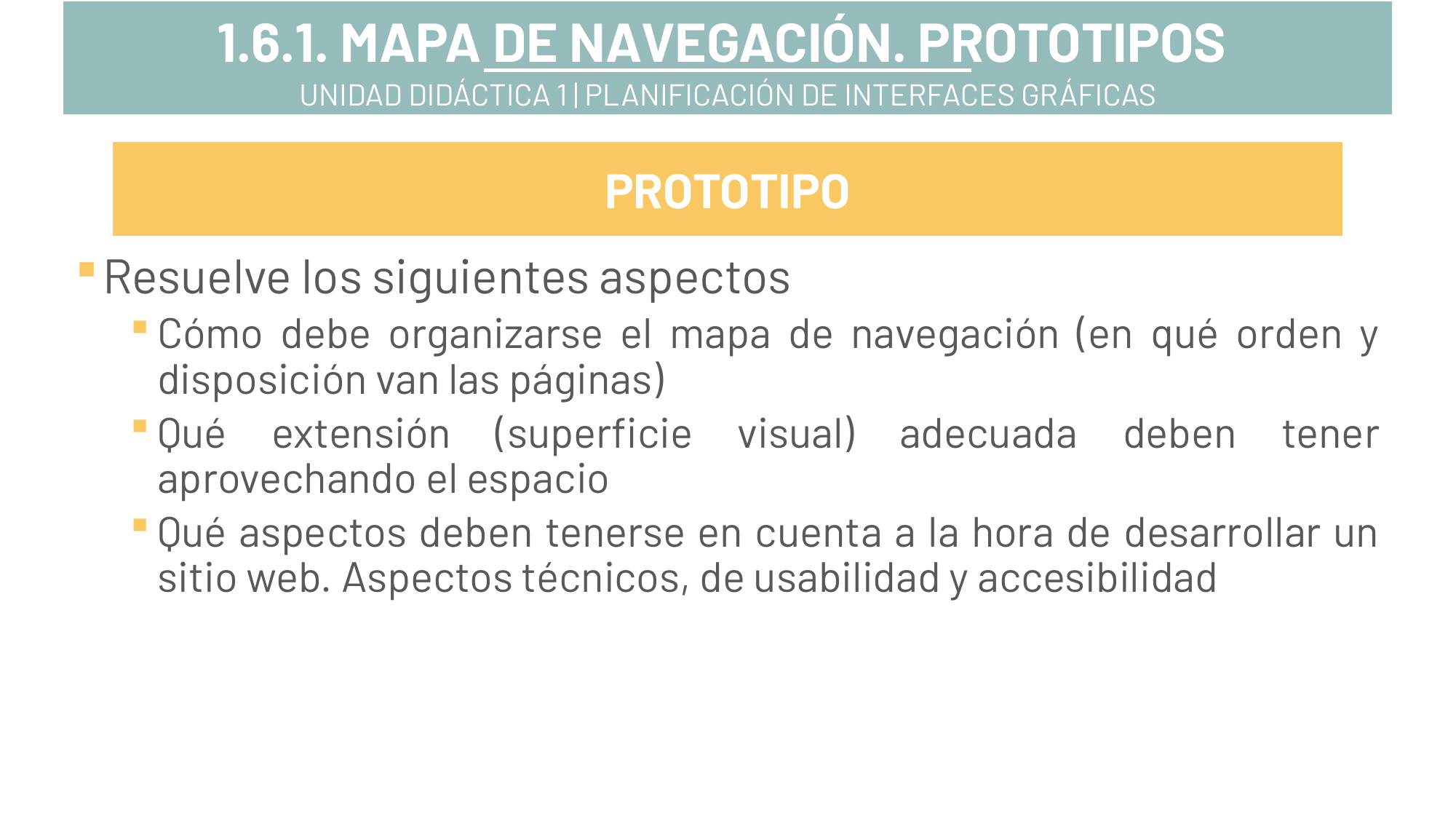

1.6.1. MAPA DE NAVEGACIÓN. PROTOTIPOS
UNIDAD DIDÁCTICA 1 | PLANIFICACIÓN DE INTERFACES GRÁFICAS
PROTOTIPO

Resuelve los siguientes aspectos
Cómo debe organizarse el mapa de navegación (en qué orden y disposición van las páginas)
Qué extensión (superficie visual) adecuada deben tener aprovechando el espacio
Qué aspectos deben tenerse en cuenta a la hora de desarrollar un sitio web. Aspectos técnicos, de usabilidad y accesibilidad